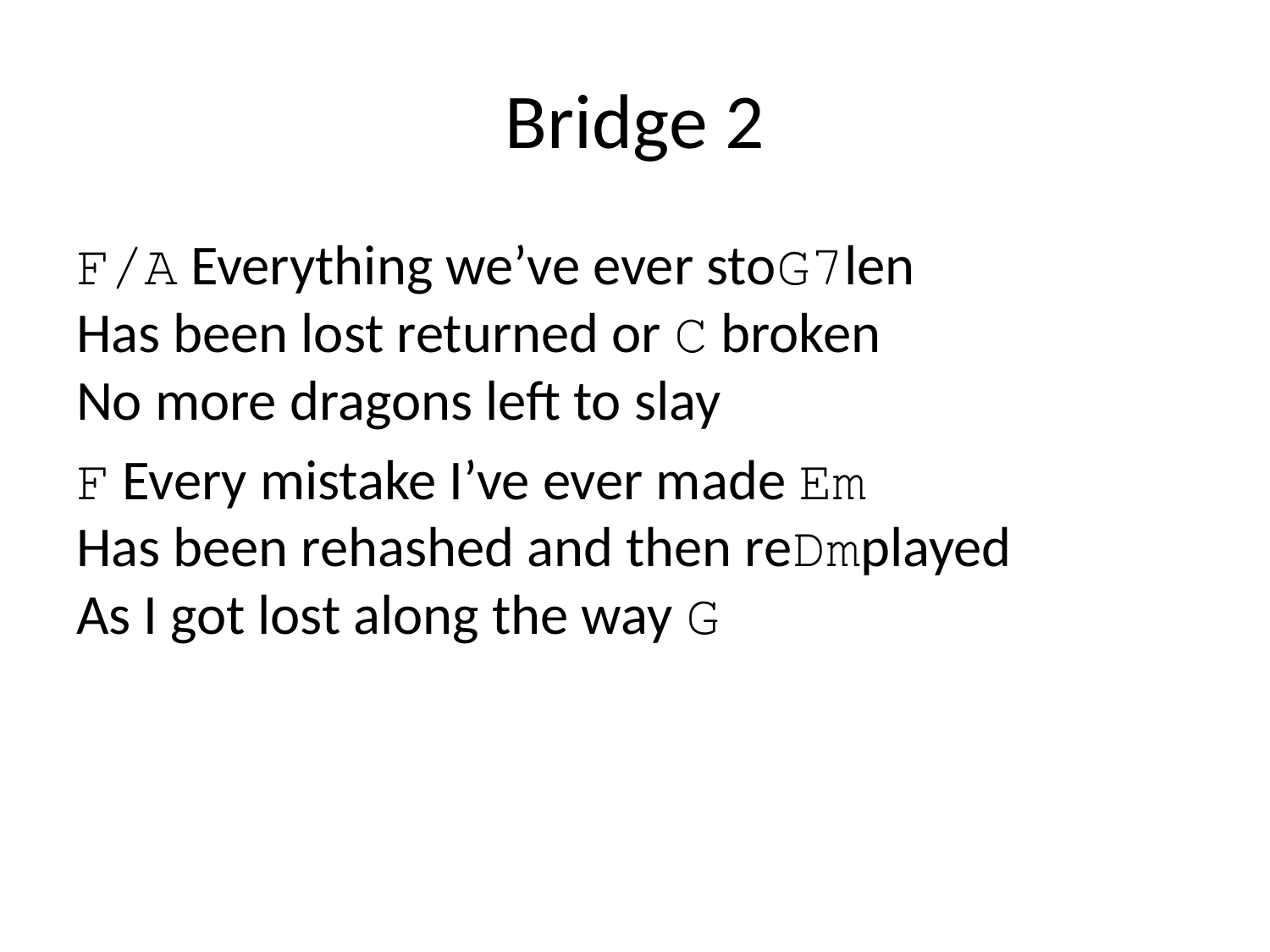

# Bridge 2
F/A Everything we’ve ever stoG7len
Has been lost returned or C broken
No more dragons left to slay
F Every mistake I’ve ever made Em
Has been rehashed and then reDmplayed
As I got lost along the way G